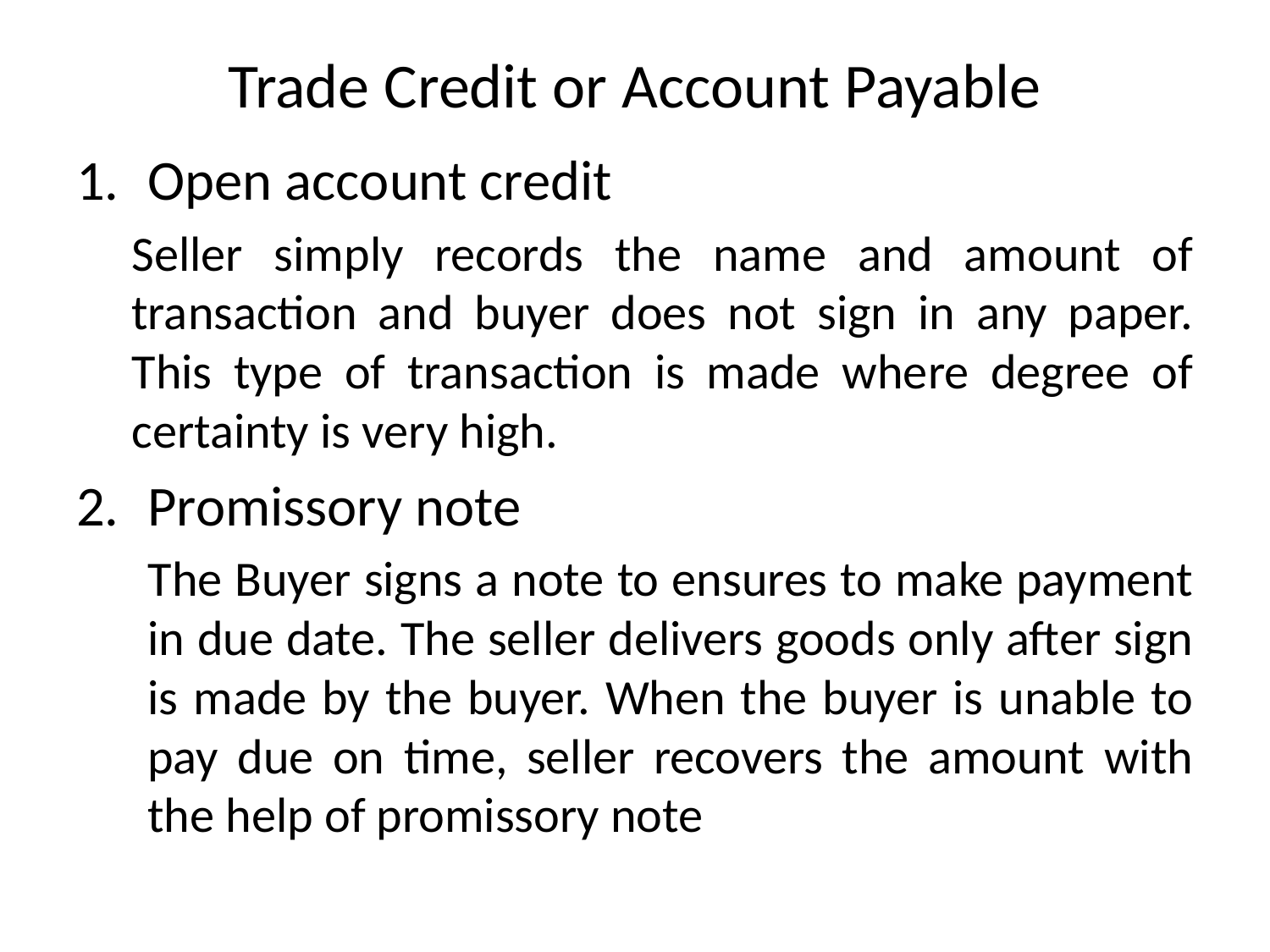

# Trade Credit or Account Payable
Open account credit
Seller simply records the name and amount of transaction and buyer does not sign in any paper. This type of transaction is made where degree of certainty is very high.
Promissory note
The Buyer signs a note to ensures to make payment in due date. The seller delivers goods only after sign is made by the buyer. When the buyer is unable to pay due on time, seller recovers the amount with the help of promissory note